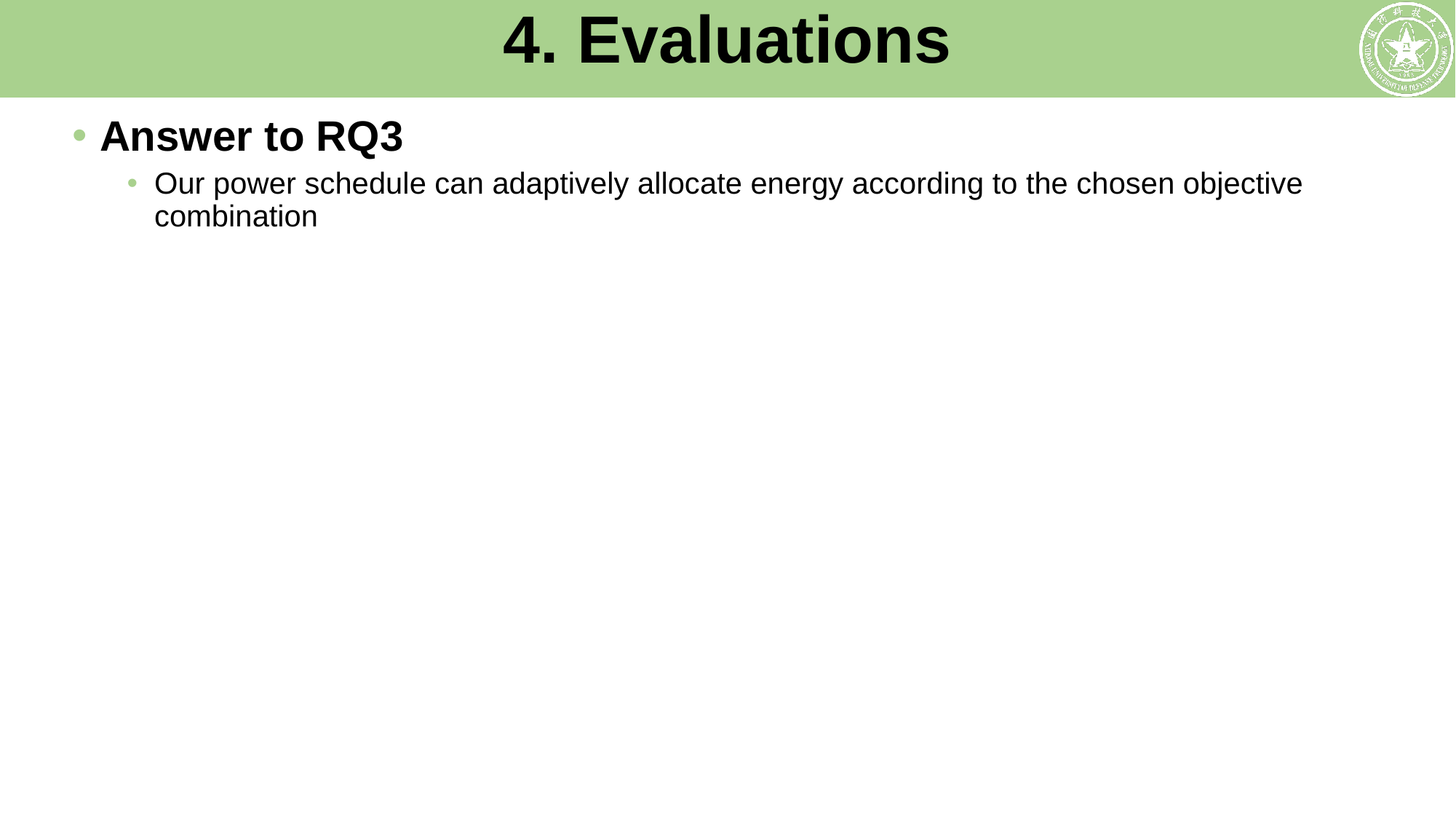

# 4. Evaluations
Answer to RQ3
Our power schedule can adaptively allocate energy according to the chosen objective combination